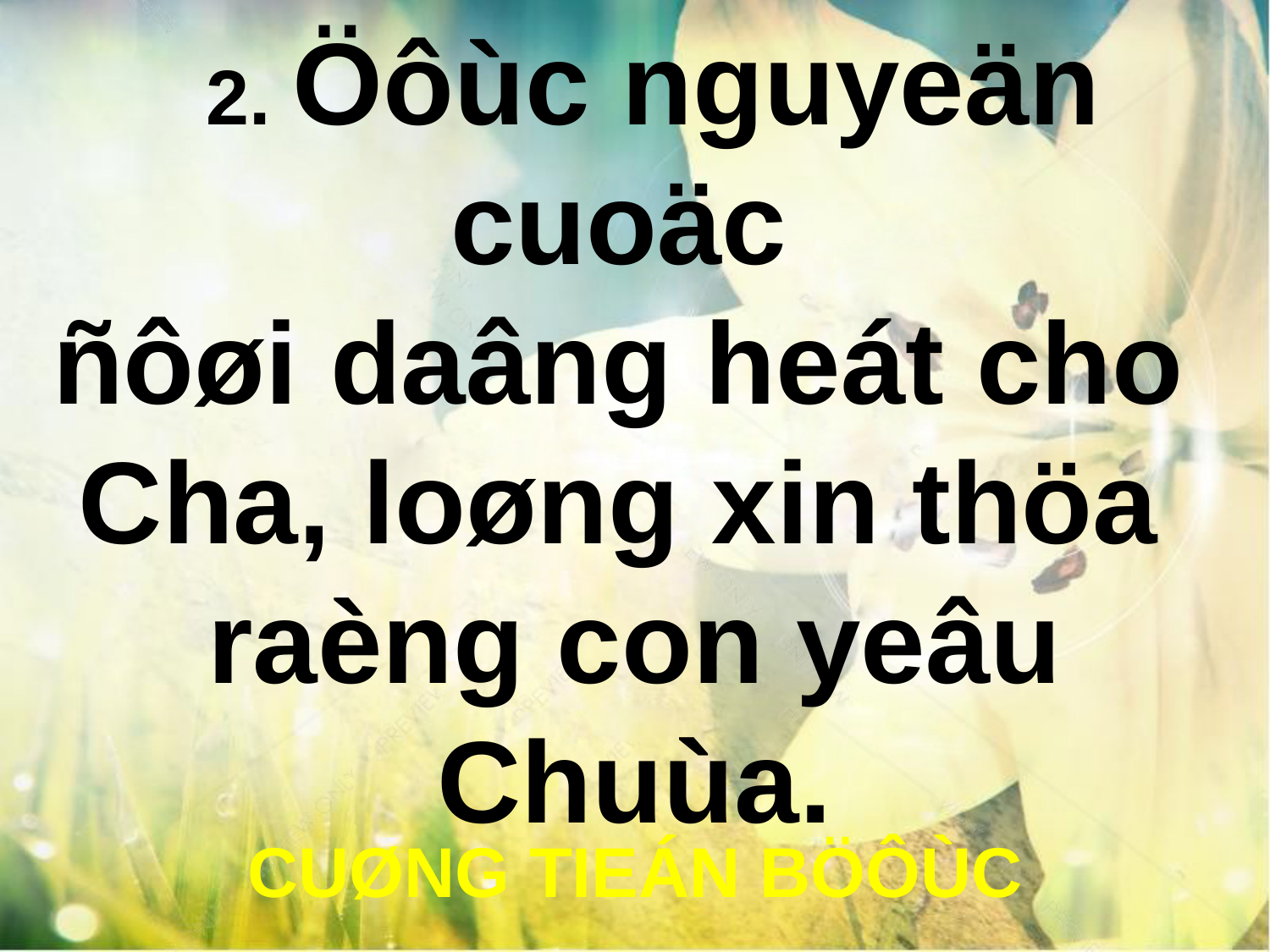

2. Öôùc nguyeän cuoäc
ñôøi daâng heát cho
Cha, loøng xin thöa
raèng con yeâu Chuùa.
CUØNG TIEÁN BÖÔÙC